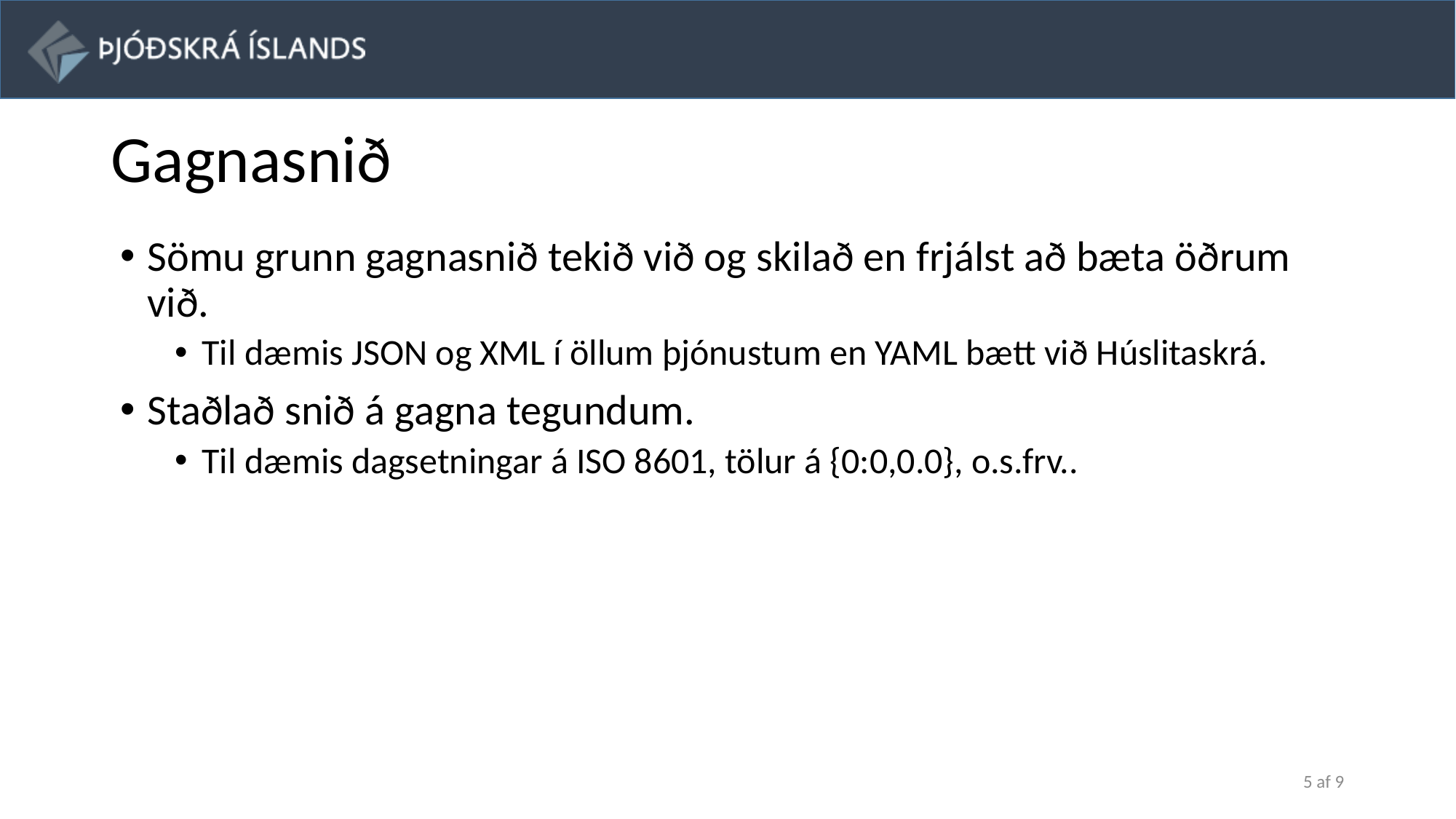

# Gagnasnið
Sömu grunn gagnasnið tekið við og skilað en frjálst að bæta öðrum við.
Til dæmis JSON og XML í öllum þjónustum en YAML bætt við Húslitaskrá.
Staðlað snið á gagna tegundum.
Til dæmis dagsetningar á ISO 8601, tölur á {0:0,0.0}, o.s.frv..

5